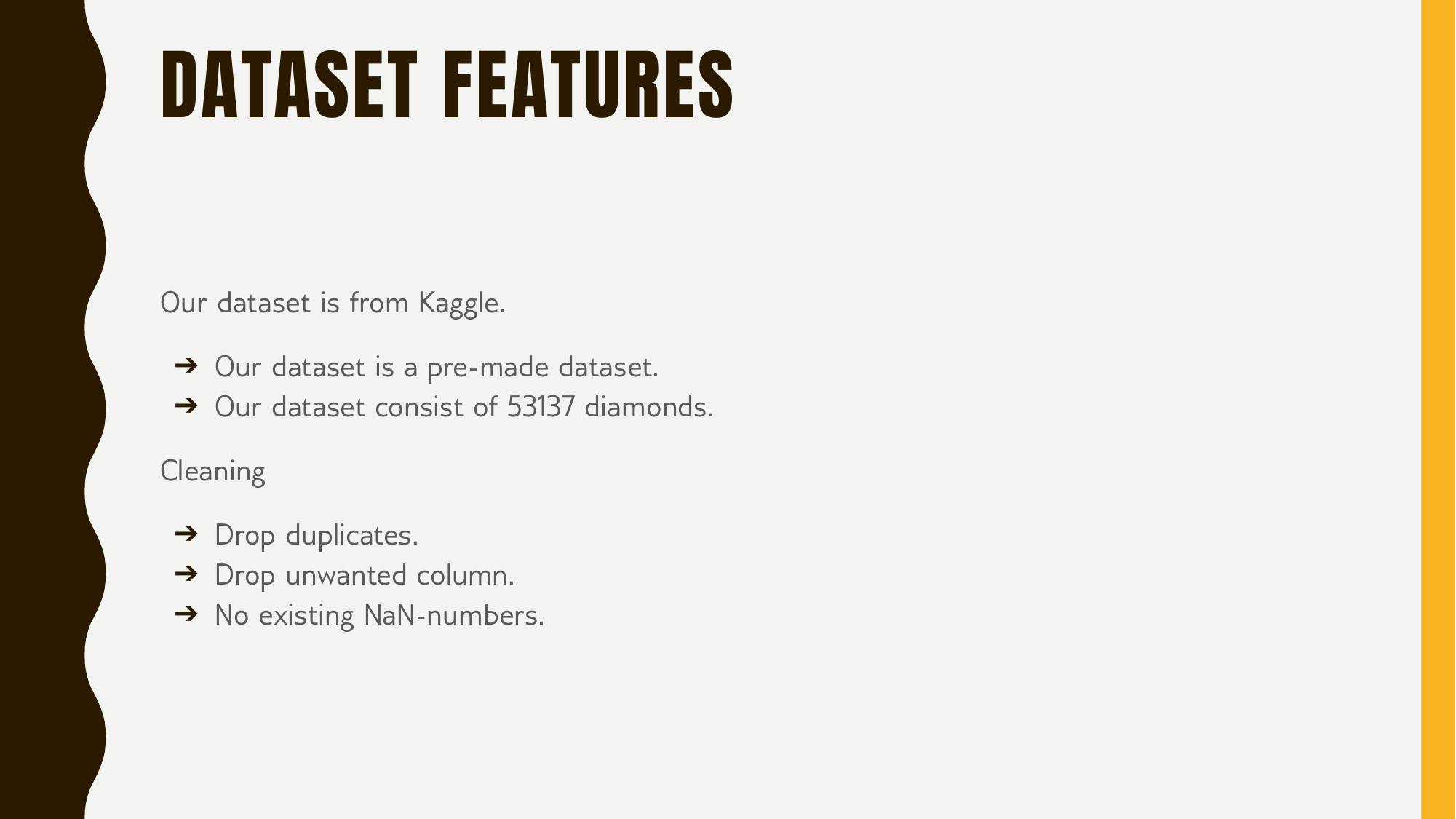

# Dataset features
Our dataset is from Kaggle.
Our dataset is a pre-made dataset.
Our dataset consist of 53137 diamonds.
Cleaning
Drop duplicates.
Drop unwanted column.
No existing NaN-numbers.